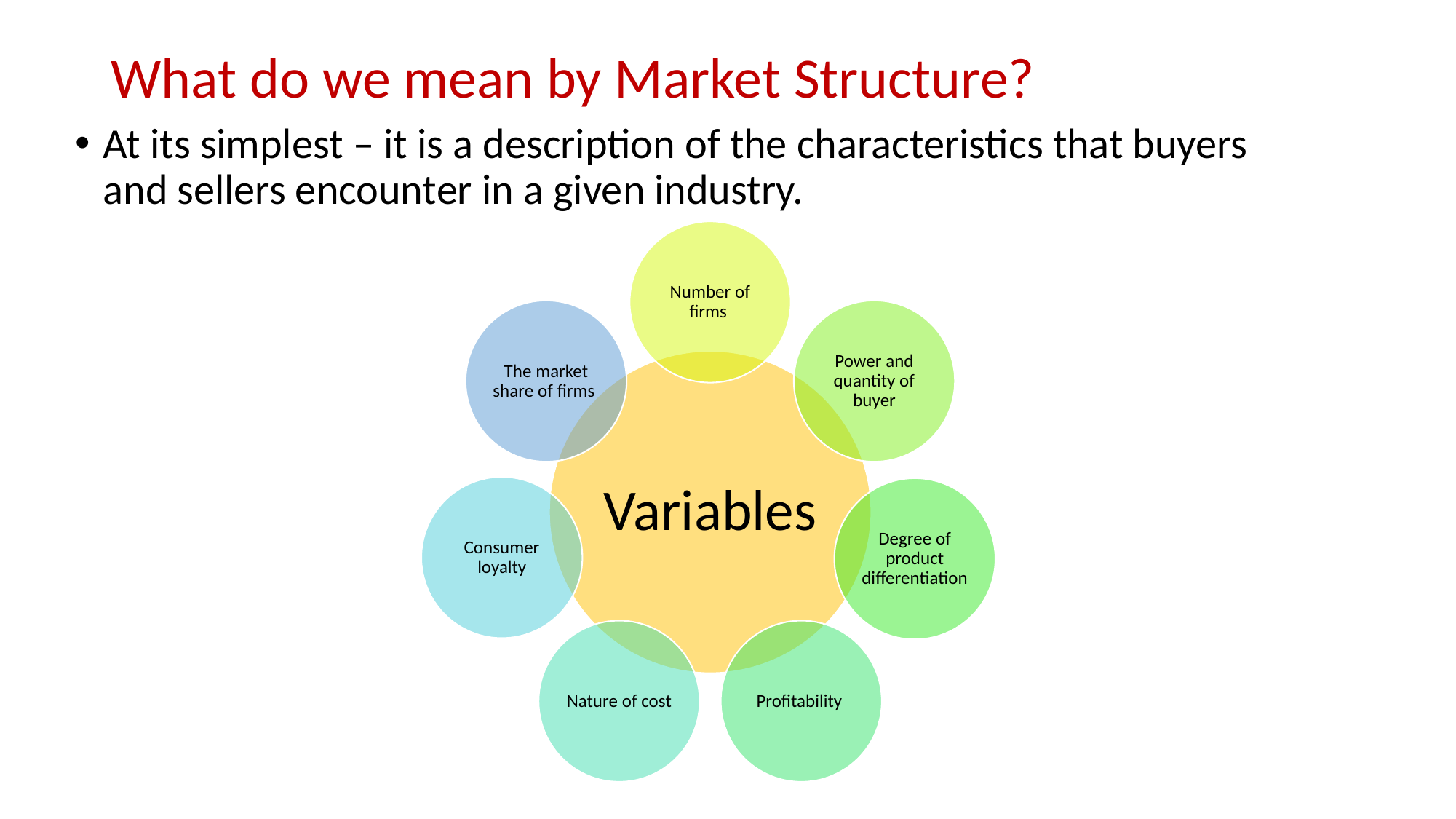

# What do we mean by Market Structure?
At its simplest – it is a description of the characteristics that buyers and sellers encounter in a given industry.

Variables
Number of firms
Power and quantity of buyer
Degree of product differentiation
Profitability
Nature of cost
Consumer loyalty
The market share of firms